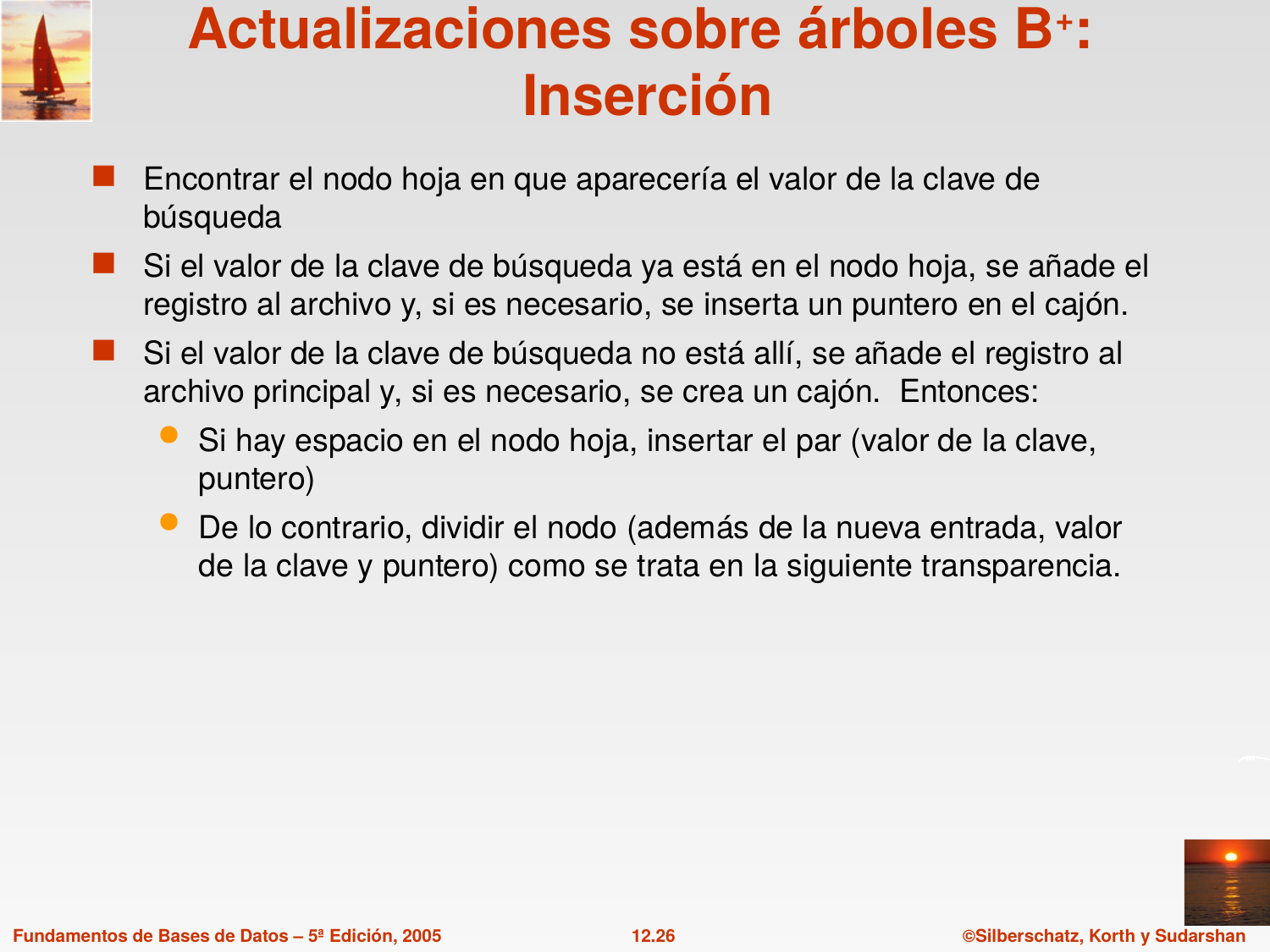

# Actualizaciones sobre árboles B+:  Inserción
Encontrar el nodo hoja en que aparecería el valor de la clave de búsqueda
Si el valor de la clave de búsqueda ya está en el nodo hoja, se añade el registro al archivo y, si es necesario, se inserta un puntero en el cajón.
Si el valor de la clave de búsqueda no está allí, se añade el registro al archivo principal y, si es necesario, se crea un cajón.  Entonces:
Si hay espacio en el nodo hoja, insertar el par (valor de la clave, puntero)
De lo contrario, dividir el nodo (además de la nueva entrada, valor de la clave y puntero) como se trata en la siguiente transparencia.